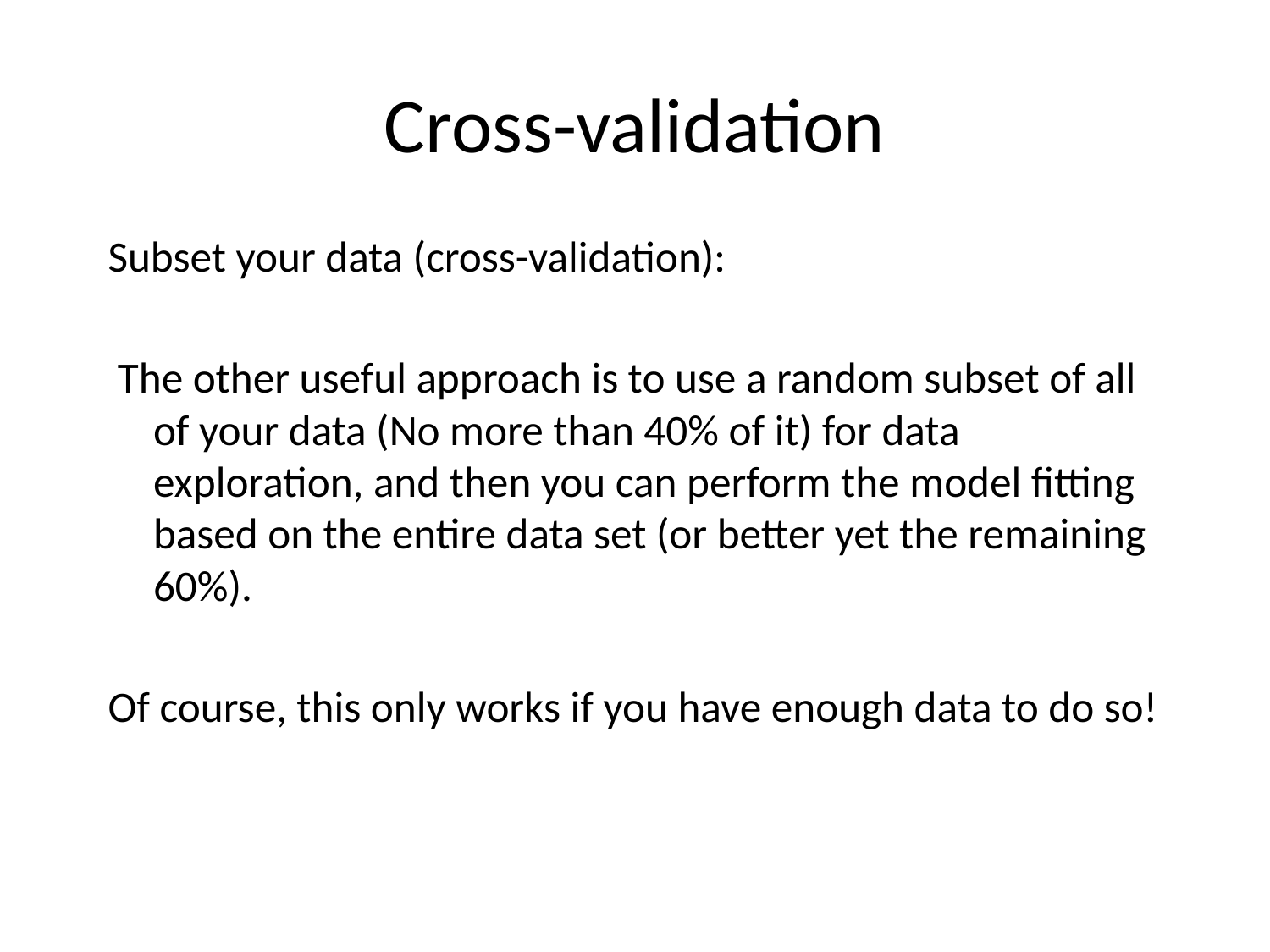

# Cross-validation
Subset your data (cross-validation):

 The other useful approach is to use a random subset of all of your data (No more than 40% of it) for data exploration, and then you can perform the model fitting based on the entire data set (or better yet the remaining 60%).

Of course, this only works if you have enough data to do so!